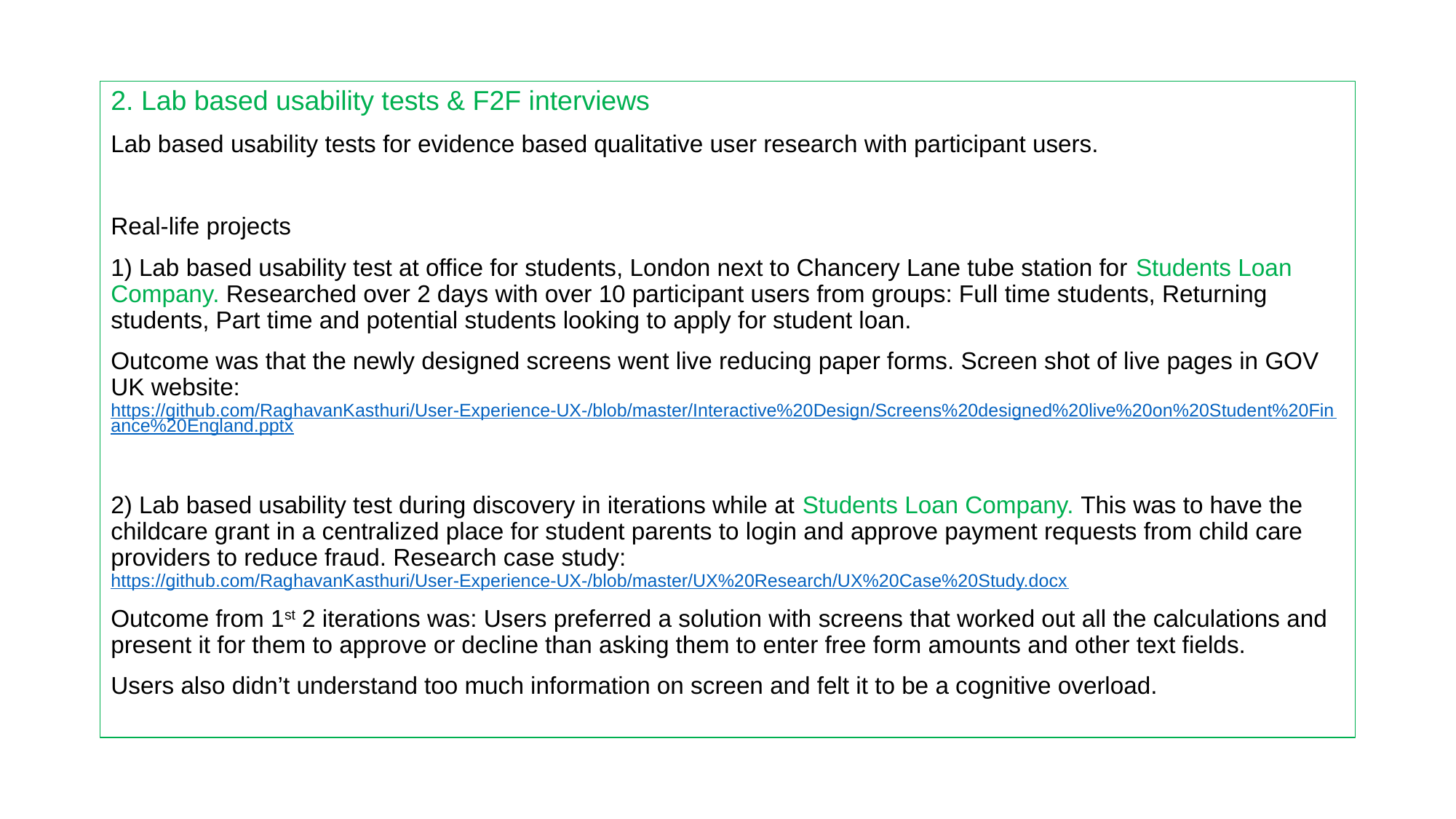

2. Lab based usability tests & F2F interviews
Lab based usability tests for evidence based qualitative user research with participant users.

Real-life projects
1) Lab based usability test at office for students, London next to Chancery Lane tube station for Students Loan Company. Researched over 2 days with over 10 participant users from groups: Full time students, Returning students, Part time and potential students looking to apply for student loan.
Outcome was that the newly designed screens went live reducing paper forms. Screen shot of live pages in GOV UK website: https://github.com/RaghavanKasthuri/User-Experience-UX-/blob/master/Interactive%20Design/Screens%20designed%20live%20on%20Student%20Finance%20England.pptx

2) Lab based usability test during discovery in iterations while at Students Loan Company. This was to have the childcare grant in a centralized place for student parents to login and approve payment requests from child care providers to reduce fraud. Research case study: https://github.com/RaghavanKasthuri/User-Experience-UX-/blob/master/UX%20Research/UX%20Case%20Study.docx
Outcome from 1st 2 iterations was: Users preferred a solution with screens that worked out all the calculations and present it for them to approve or decline than asking them to enter free form amounts and other text fields.
Users also didn’t understand too much information on screen and felt it to be a cognitive overload.